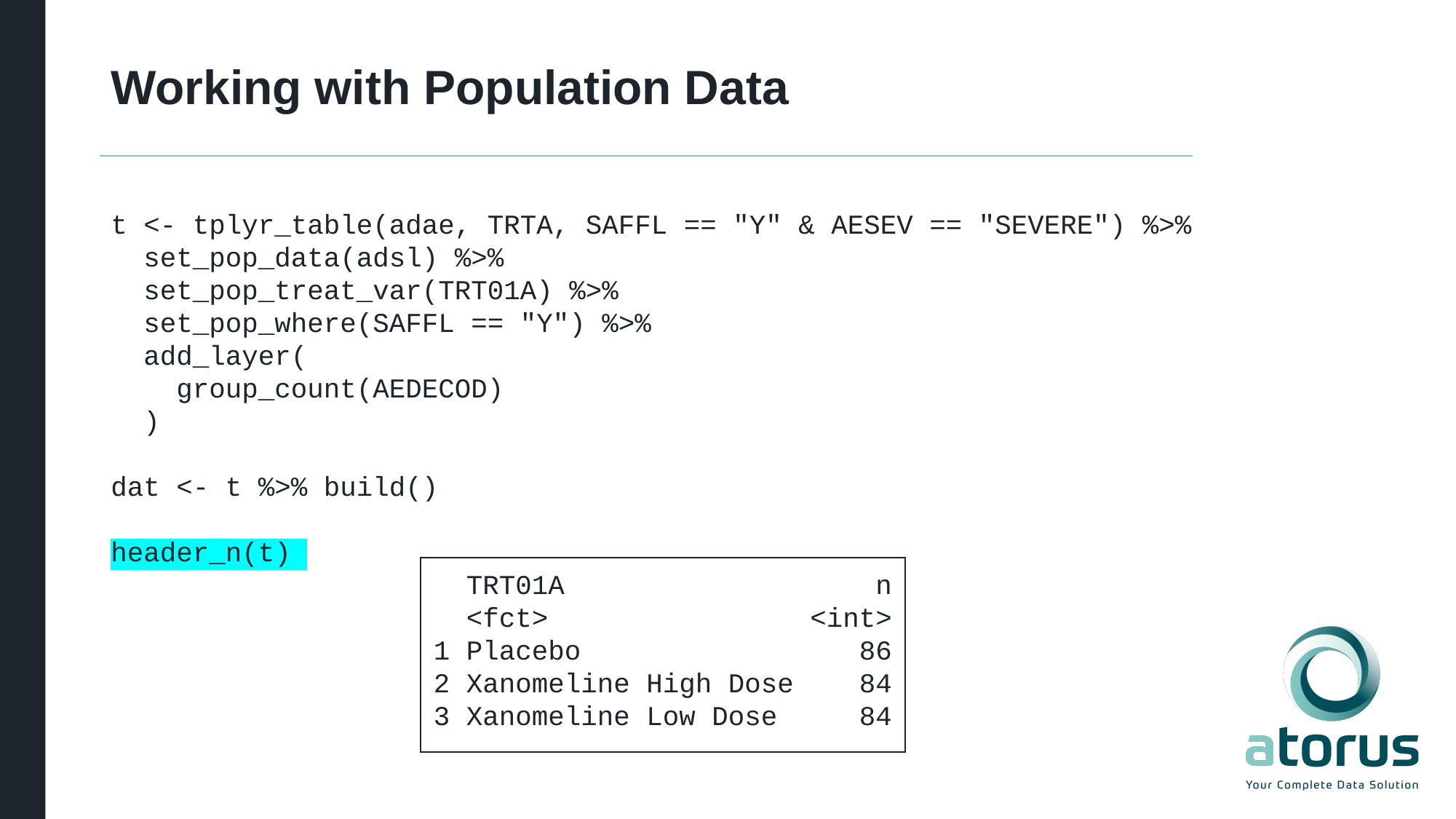

# Working with Population Data
t <- tplyr_table(adae, TRTA, SAFFL == "Y" & AESEV == "SEVERE") %>%
  set_pop_data(adsl) %>%
  set_pop_treat_var(TRT01A) %>%
  set_pop_where(SAFFL == "Y") %>%
  add_layer(
    group_count(AEDECOD)
  )

dat <- t %>% build()

header_n(t)
  TRT01A                   n
  <fct>                <int>
1 Placebo                 86
2 Xanomeline High Dose    84
3 Xanomeline Low Dose     84